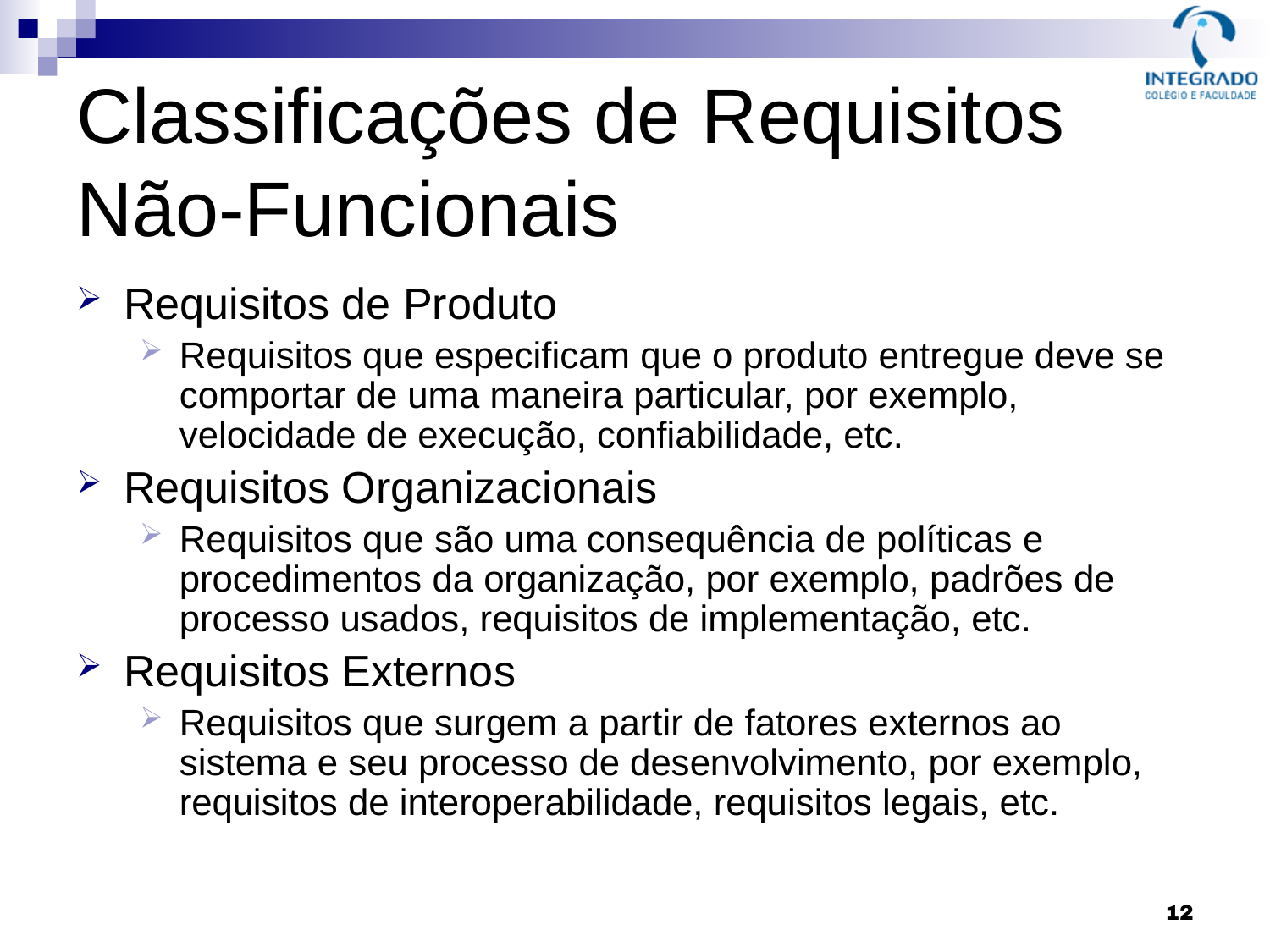

# Classificações de Requisitos Não-Funcionais
Requisitos de Produto
Requisitos que especificam que o produto entregue deve se comportar de uma maneira particular, por exemplo, velocidade de execução, confiabilidade, etc.
Requisitos Organizacionais
Requisitos que são uma consequência de políticas e procedimentos da organização, por exemplo, padrões de processo usados, requisitos de implementação, etc.
Requisitos Externos
Requisitos que surgem a partir de fatores externos ao sistema e seu processo de desenvolvimento, por exemplo, requisitos de interoperabilidade, requisitos legais, etc.

12